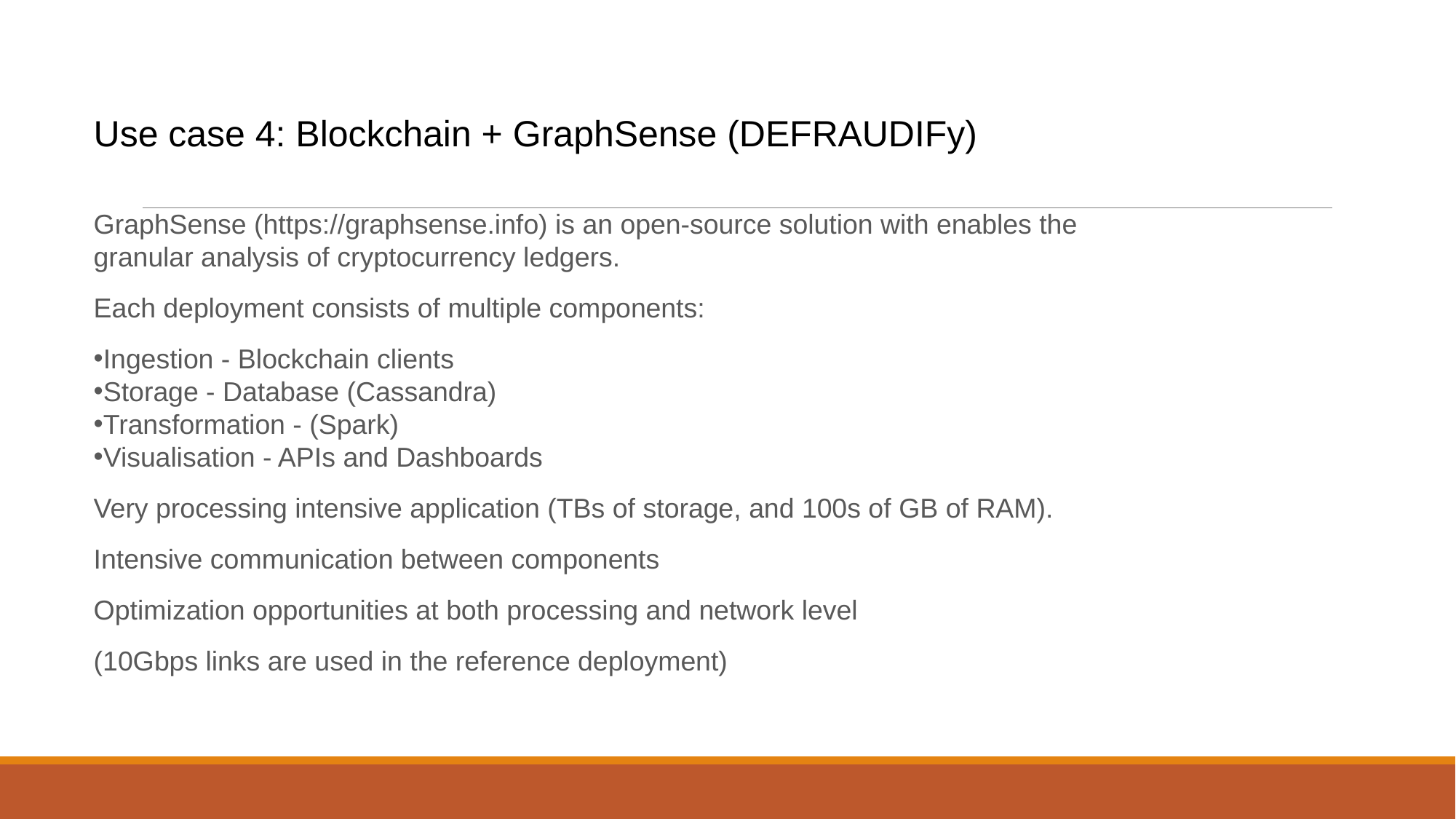

Use case 4: Blockchain + GraphSense (DEFRAUDIFy)
GraphSense (https://graphsense.info) is an open-source solution with enables the granular analysis of cryptocurrency ledgers.
Each deployment consists of multiple components:
Ingestion - Blockchain clients
Storage - Database (Cassandra)
Transformation - (Spark)
Visualisation - APIs and Dashboards
Very processing intensive application (TBs of storage, and 100s of GB of RAM).
Intensive communication between components
Optimization opportunities at both processing and network level
(10Gbps links are used in the reference deployment)